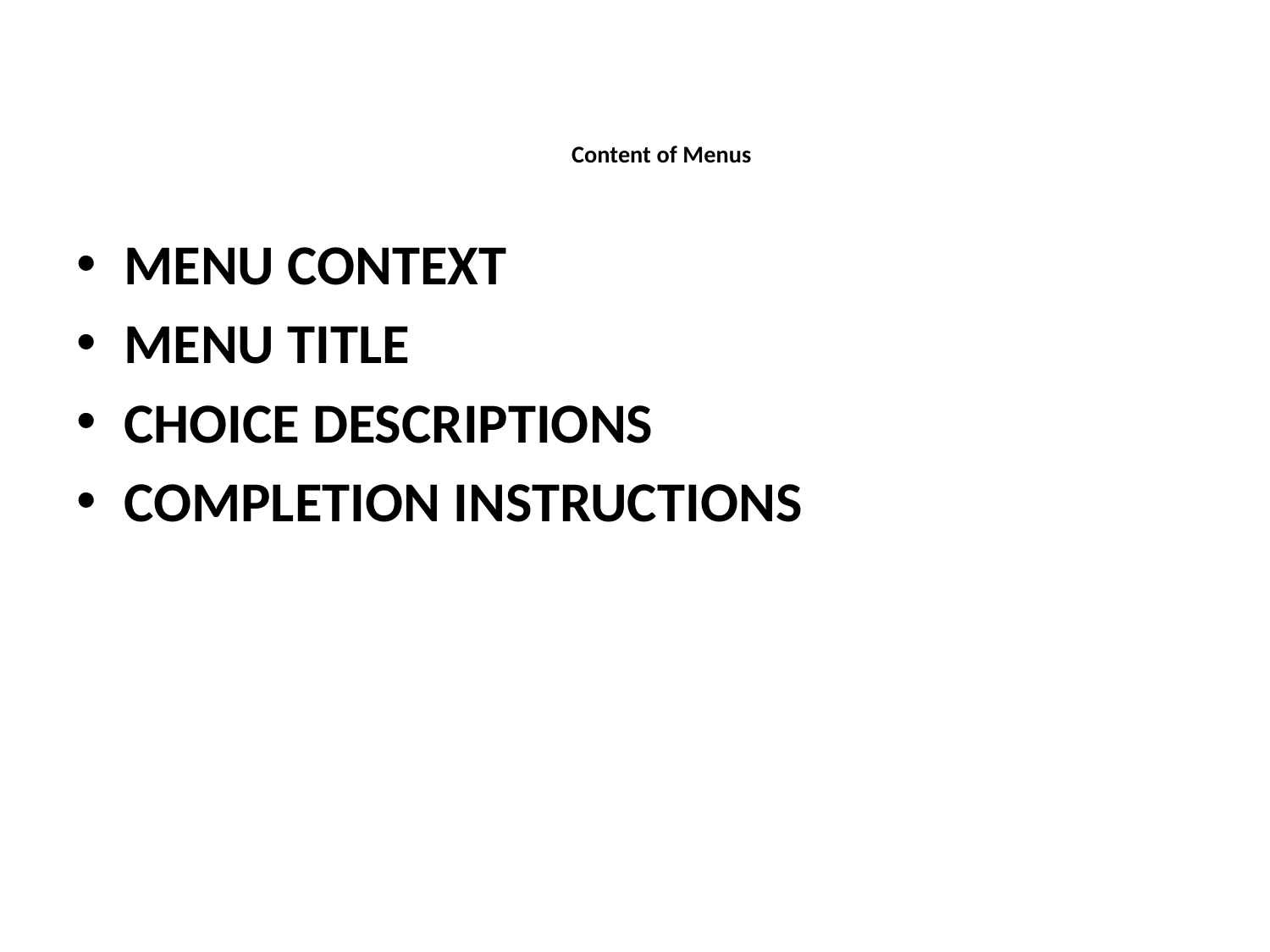

# Content of Menus
MENU CONTEXT
MENU TITLE
CHOICE DESCRIPTIONS
COMPLETION INSTRUCTIONS